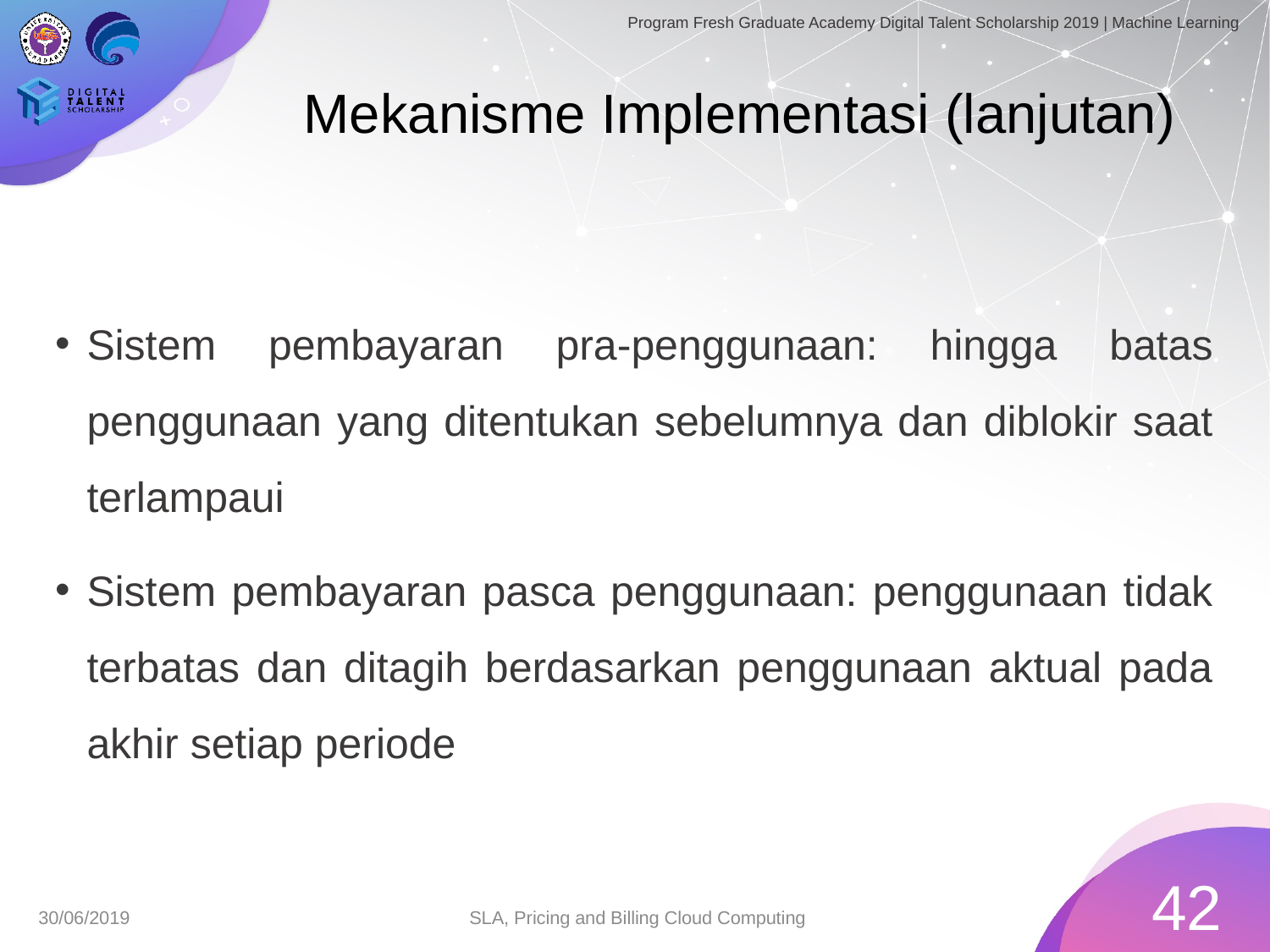

# Mekanisme Implementasi (lanjutan)
Sistem pembayaran pra-penggunaan: hingga batas penggunaan yang ditentukan sebelumnya dan diblokir saat terlampaui
Sistem pembayaran pasca penggunaan: penggunaan tidak terbatas dan ditagih berdasarkan penggunaan aktual pada akhir setiap periode
42
SLA, Pricing and Billing Cloud Computing
30/06/2019